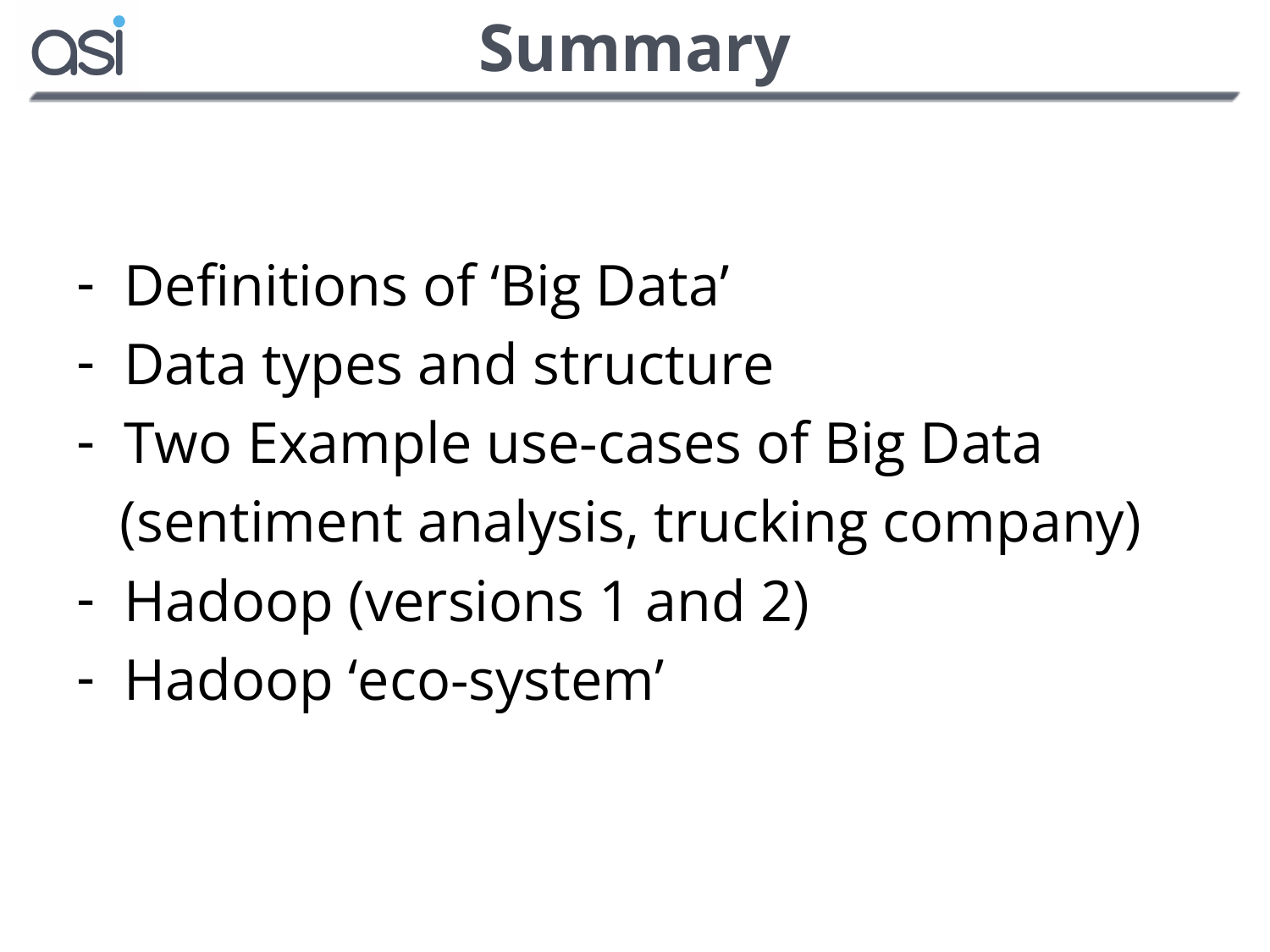

# Summary

Definitions of ‘Big Data’
Data types and structure
Two Example use-cases of Big Data
   (sentiment analysis, trucking company)
Hadoop (versions 1 and 2)
Hadoop ‘eco-system’